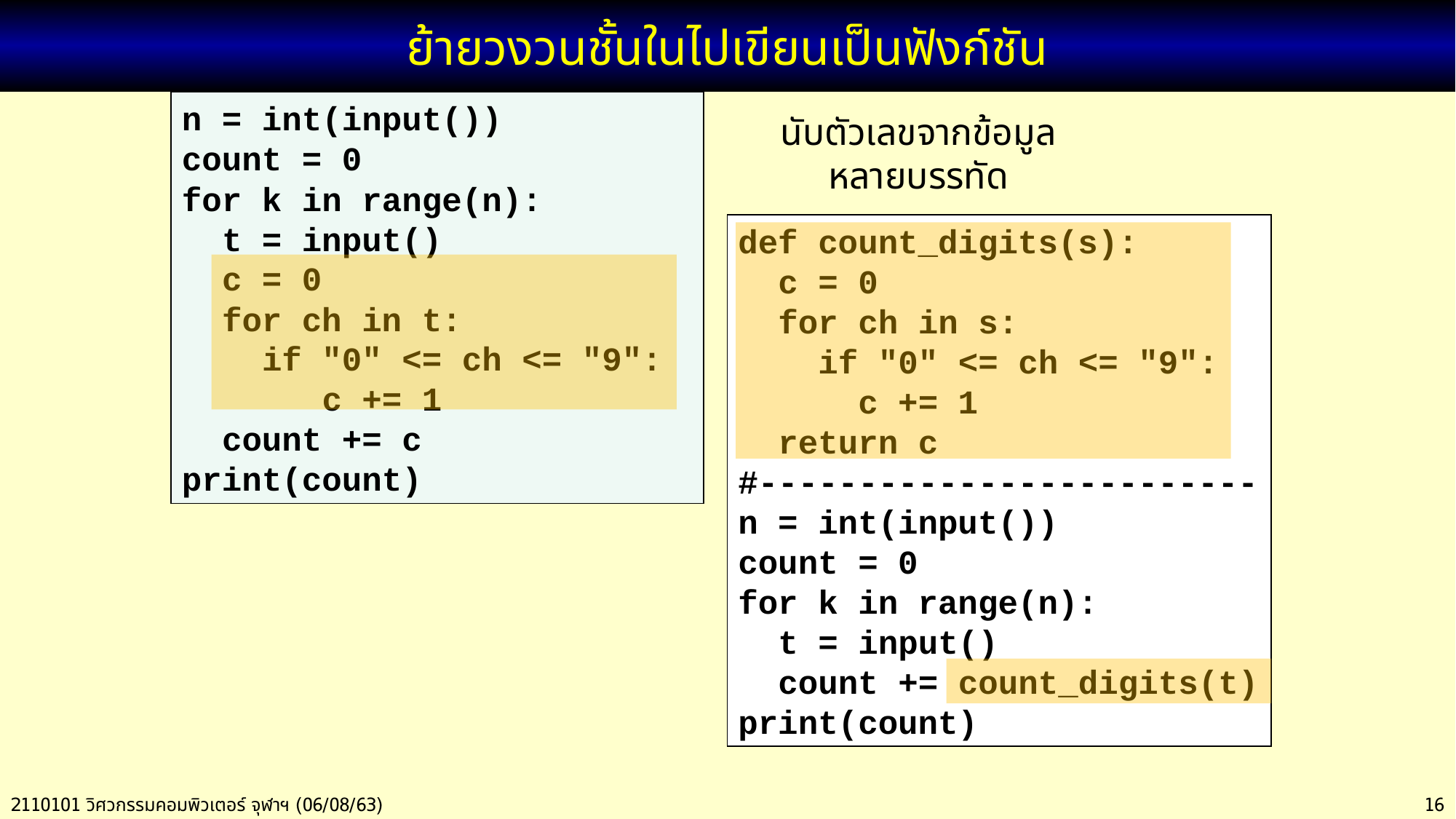

# ย้ายวงวนชั้นในไปเขียนเป็นฟังก์ชัน
n = int(input())
count = 0
for k in range(n):
  t = input()
  c = 0
  for ch in t:
    if "0" <= ch <= "9":
       c += 1
  count += c
print(count)
นับตัวเลขจากข้อมูลหลายบรรทัด
def count_digits(s):
  c = 0
  for ch in s:
    if "0" <= ch <= "9":
      c += 1
  return c
#-------------------------
n = int(input())
count = 0
for k in range(n):
  t = input()
  count += count_digits(t)
print(count)